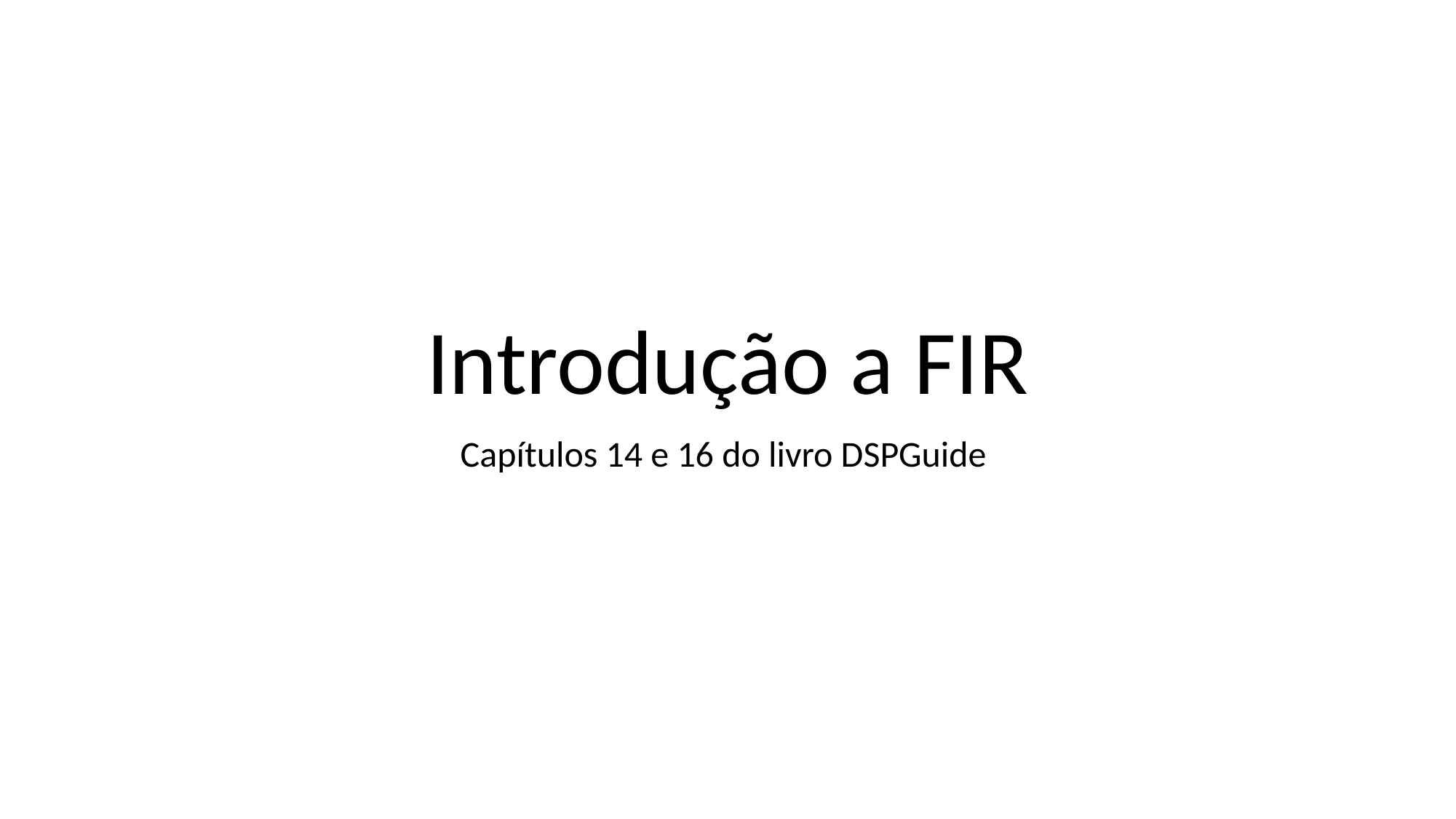

# Introdução a FIR
Capítulos 14 e 16 do livro DSPGuide